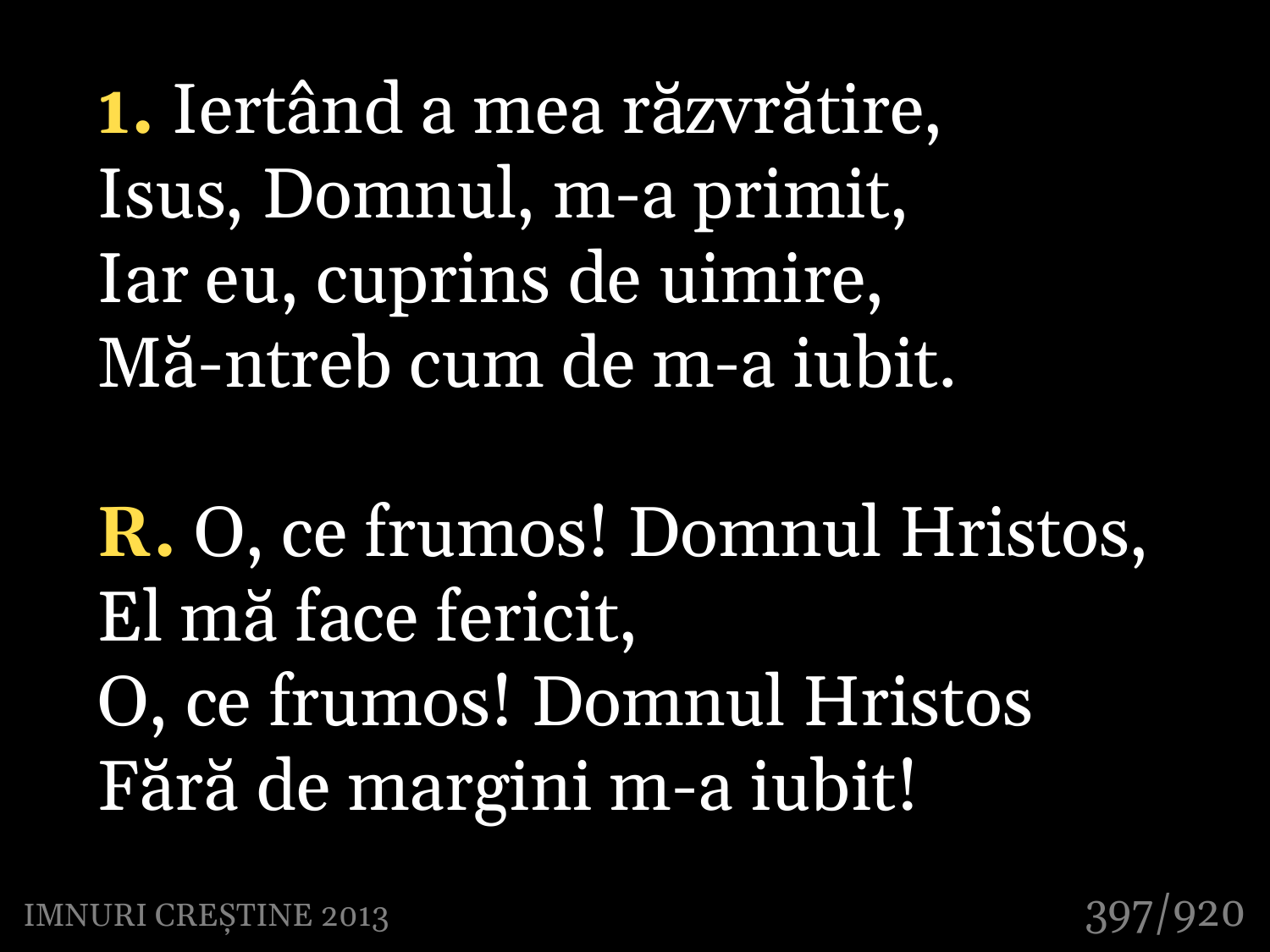

1. Iertând a mea răzvrătire,
Isus, Domnul, m-a primit,
Iar eu, cuprins de uimire,
Mă-ntreb cum de m-a iubit.

R. O, ce frumos! Domnul Hristos,
El mă face fericit,
O, ce frumos! Domnul Hristos
Fără de margini m-a iubit!
397/920
IMNURI CREȘTINE 2013